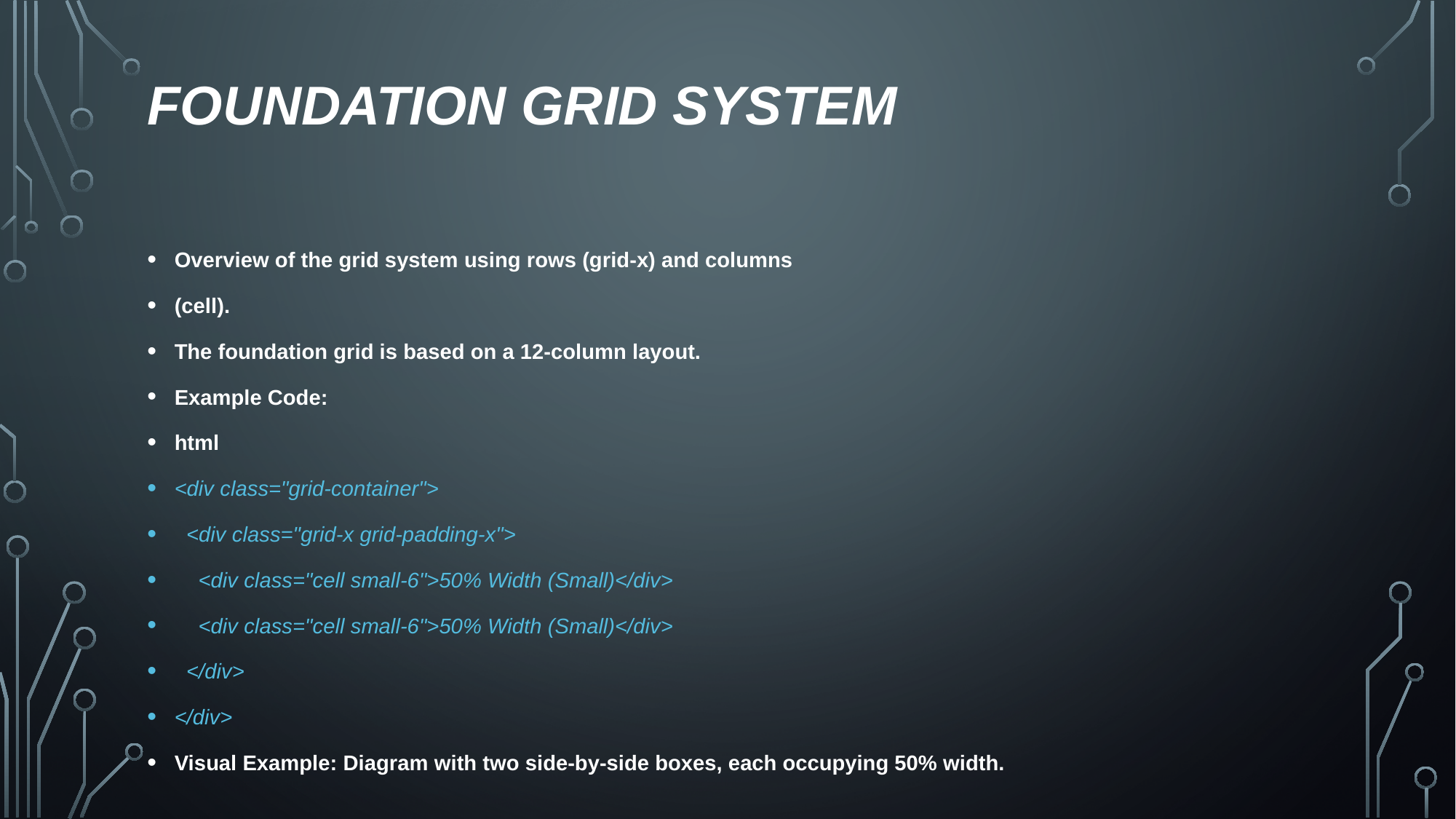

# Foundation Grid System

Overview of the grid system using rows (grid-x) and columns
(cell).
The foundation grid is based on a 12-column layout.
Example Code:
html
<div class="grid-container">
  <div class="grid-x grid-padding-x">
    <div class="cell small-6">50% Width (Small)</div>
    <div class="cell small-6">50% Width (Small)</div>
  </div>
</div>
Visual Example: Diagram with two side-by-side boxes, each occupying 50% width.